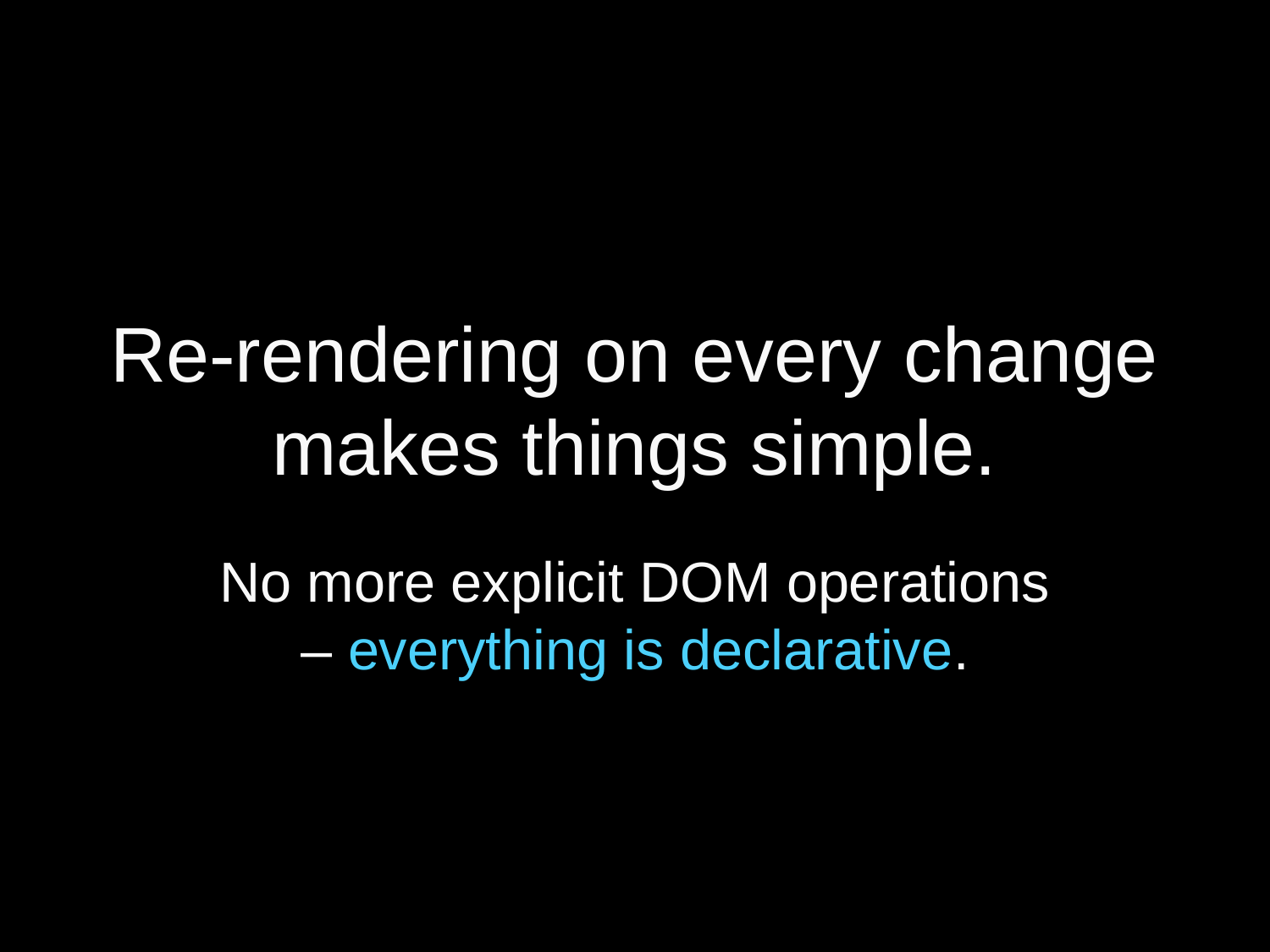

# Re-rendering on every change makes things simple.
No more explicit DOM operations – everything is declarative.